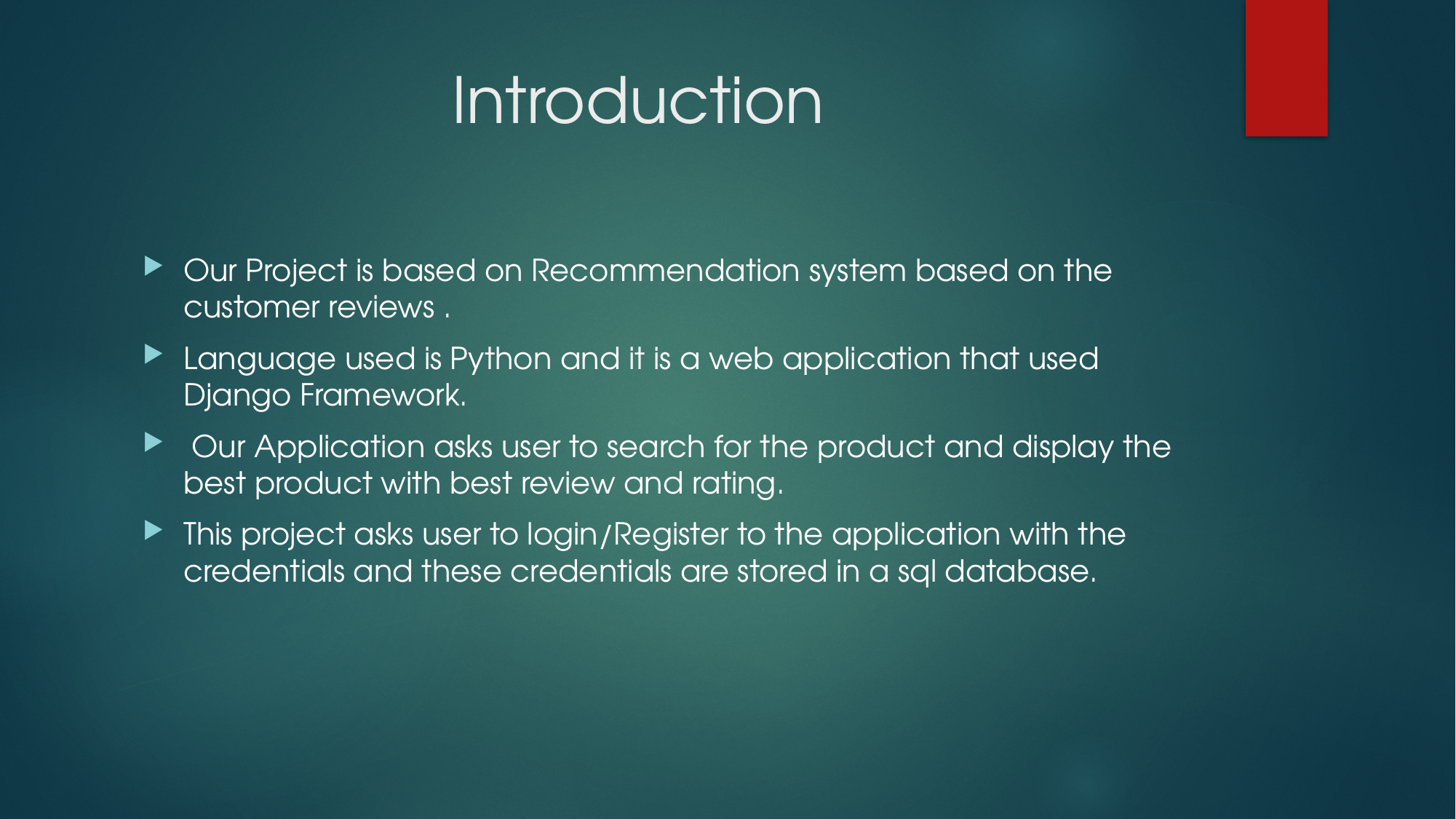

# Introduction
Our Project is based on Recommendation system based on the customer reviews .
Language used is Python and it is a web application that used Django Framework.
 Our Application asks user to search for the product and display the best product with best review and rating.
This project asks user to login/Register to the application with the credentials and these credentials are stored in a sql database.